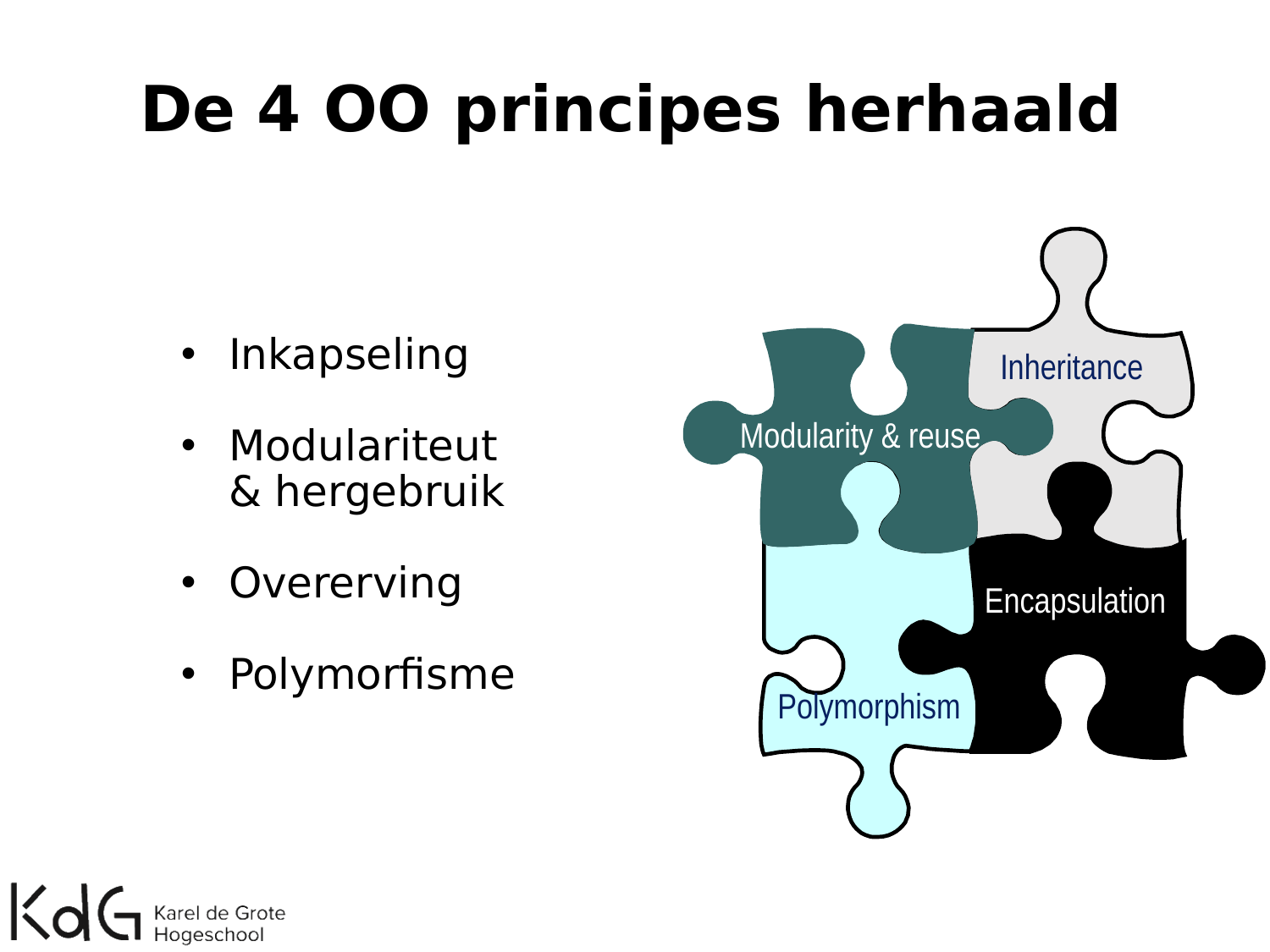

# De 4 OO principes herhaald

Inkapseling

Modulariteut & hergebruik

Overerving

Polymorfisme

Inheritance
Modularity & reuse
Encapsulation
Polymorphism